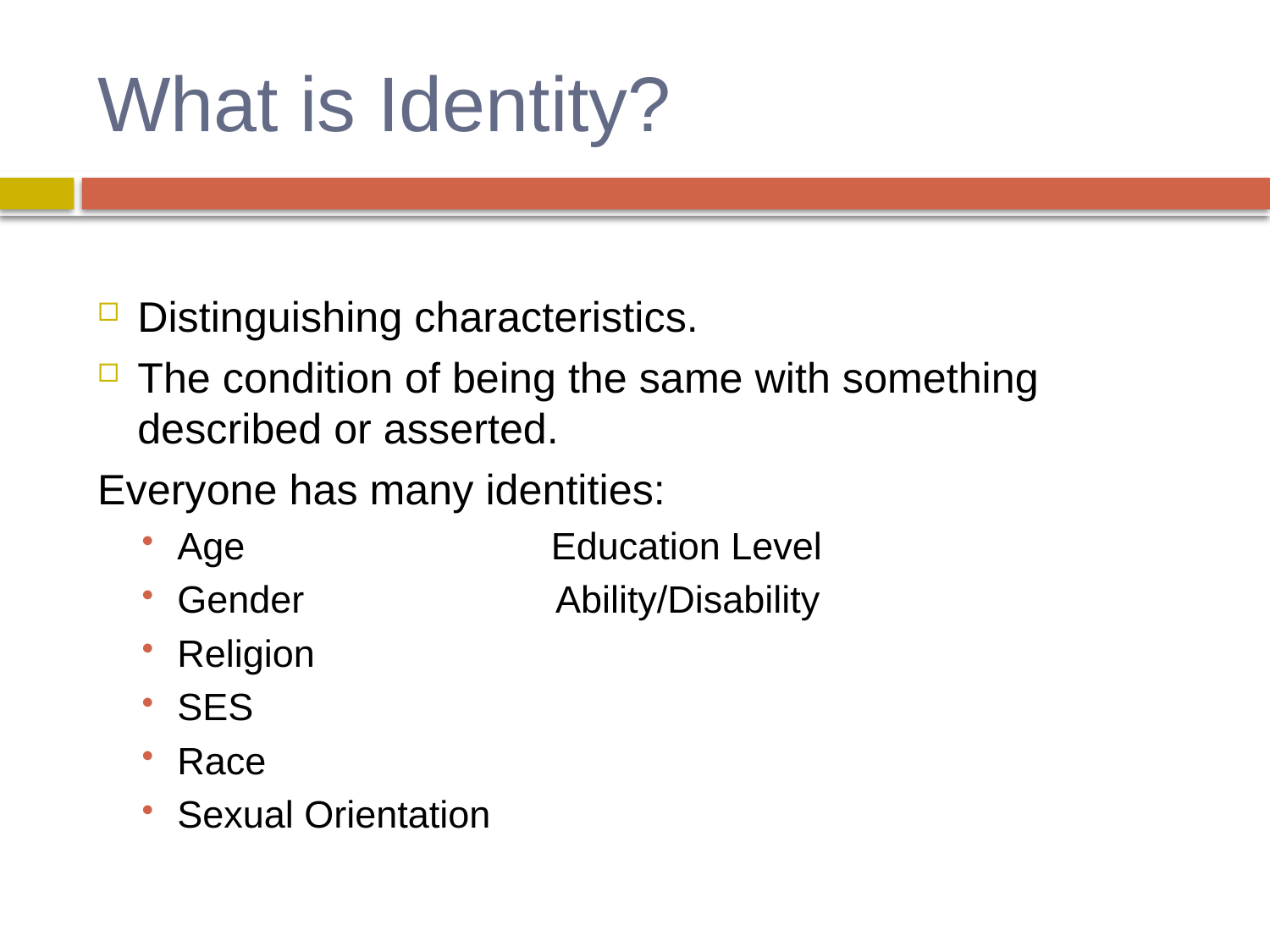

# What is Identity?

Distinguishing characteristics.
The condition of being the same with something described or asserted.
Everyone has many identities:
Age                             Education Level
Gender                        Ability/Disability
Religion
SES
Race
Sexual Orientation